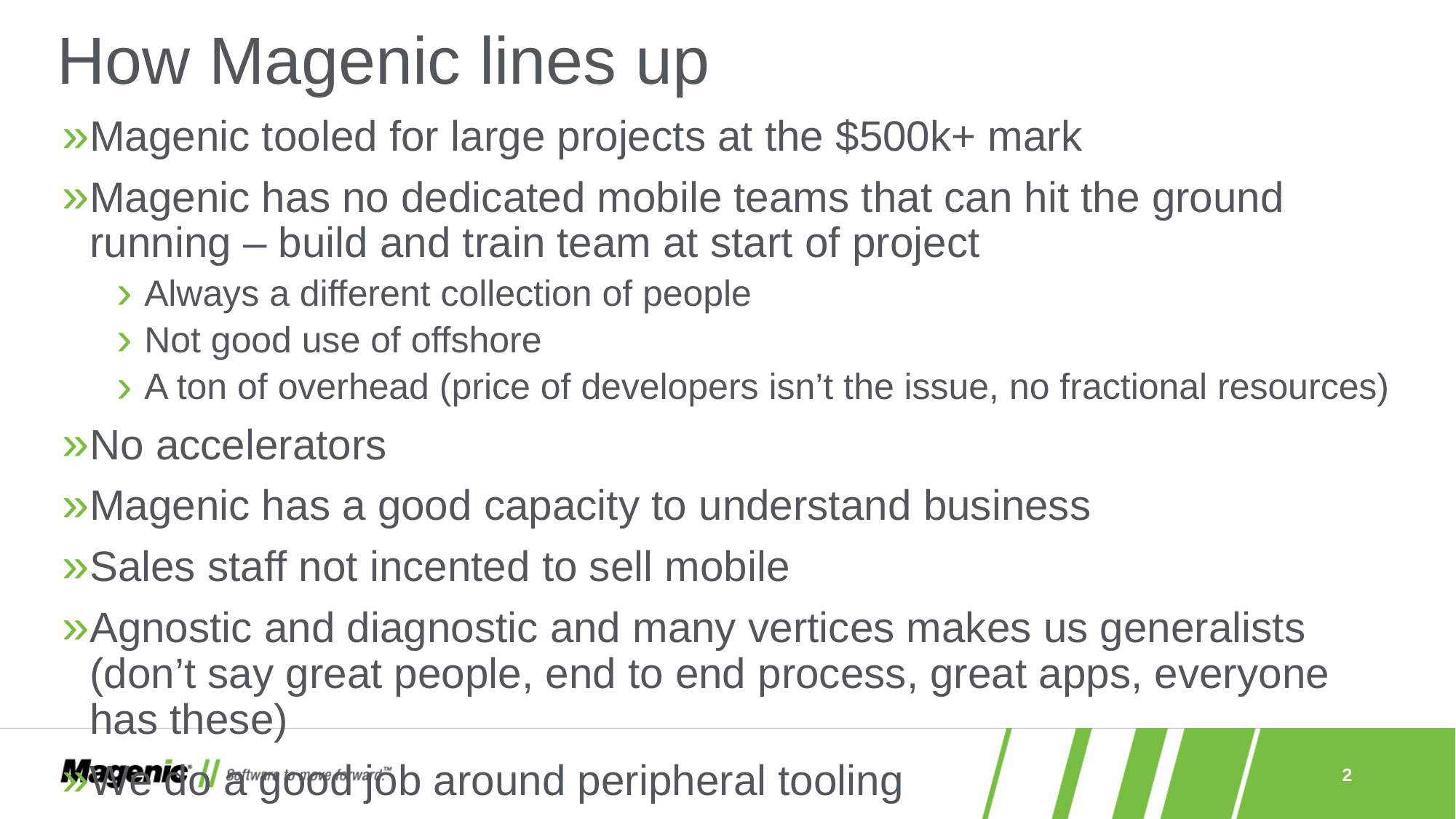

# How Magenic lines up
Magenic tooled for large projects at the $500k+ mark
Magenic has no dedicated mobile teams that can hit the ground running – build and train team at start of project
Always a different collection of people
Not good use of offshore
A ton of overhead (price of developers isn’t the issue, no fractional resources)
No accelerators
Magenic has a good capacity to understand business
Sales staff not incented to sell mobile
Agnostic and diagnostic and many vertices makes us generalists (don’t say great people, end to end process, great apps, everyone has these)
We do a good job around peripheral tooling